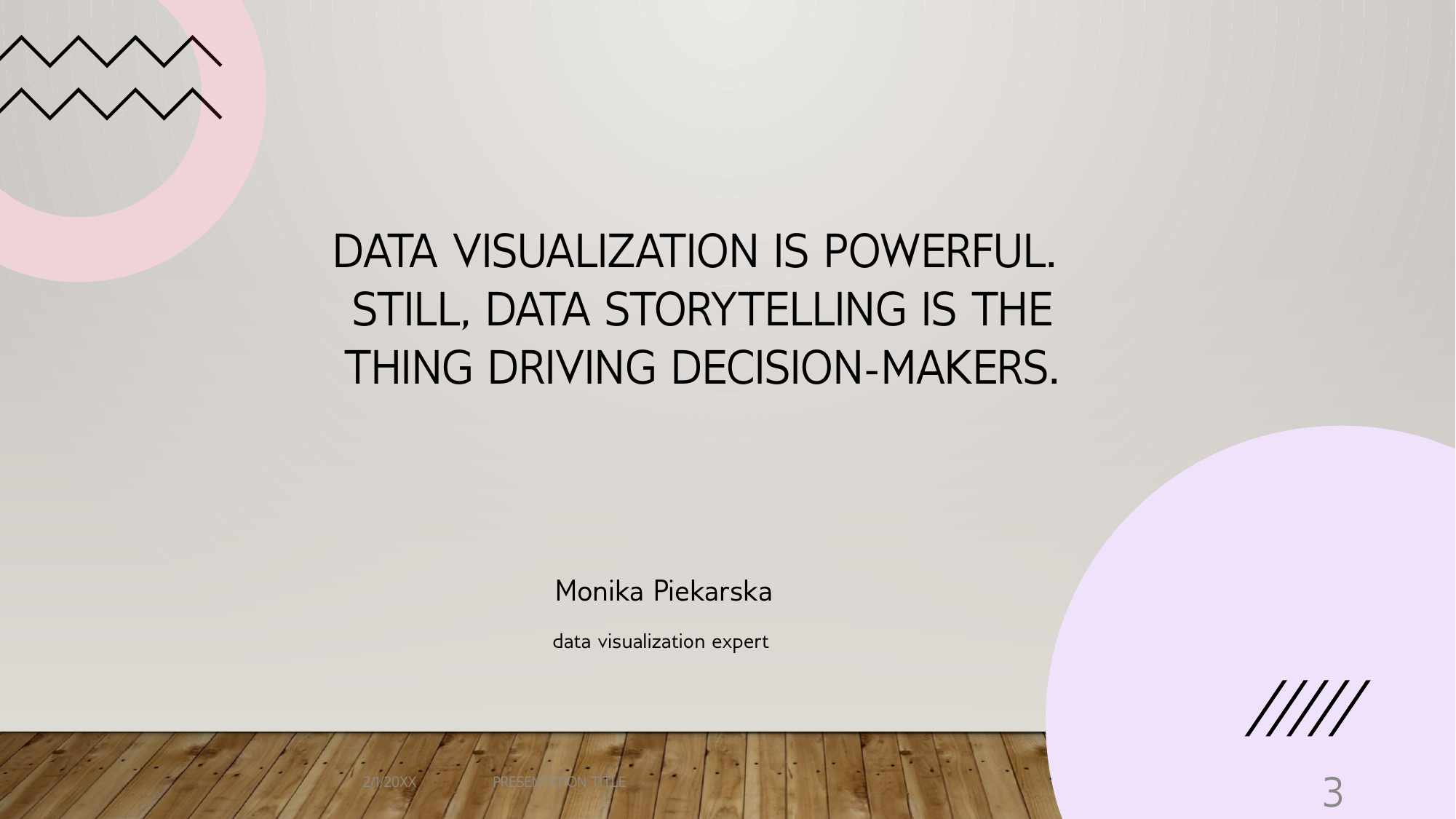

# Data visualization is powerful. Still, data storytelling is the thing driving decision-makers.
Monika Piekarska
data visualization expert
2/1/20XX
PRESENTATION TITLE
3